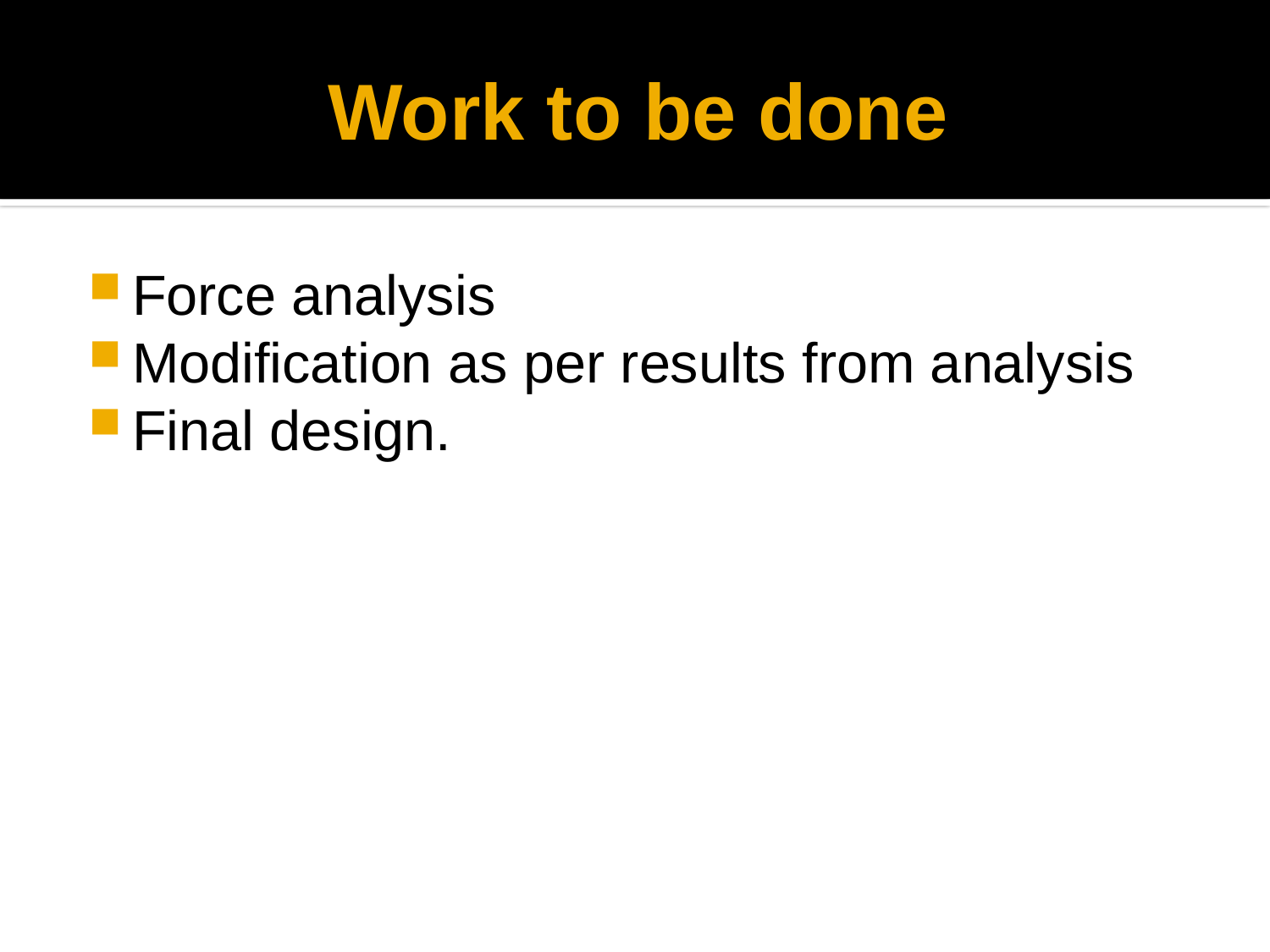

# Work to be done
Force analysis
Modification as per results from analysis
Final design.